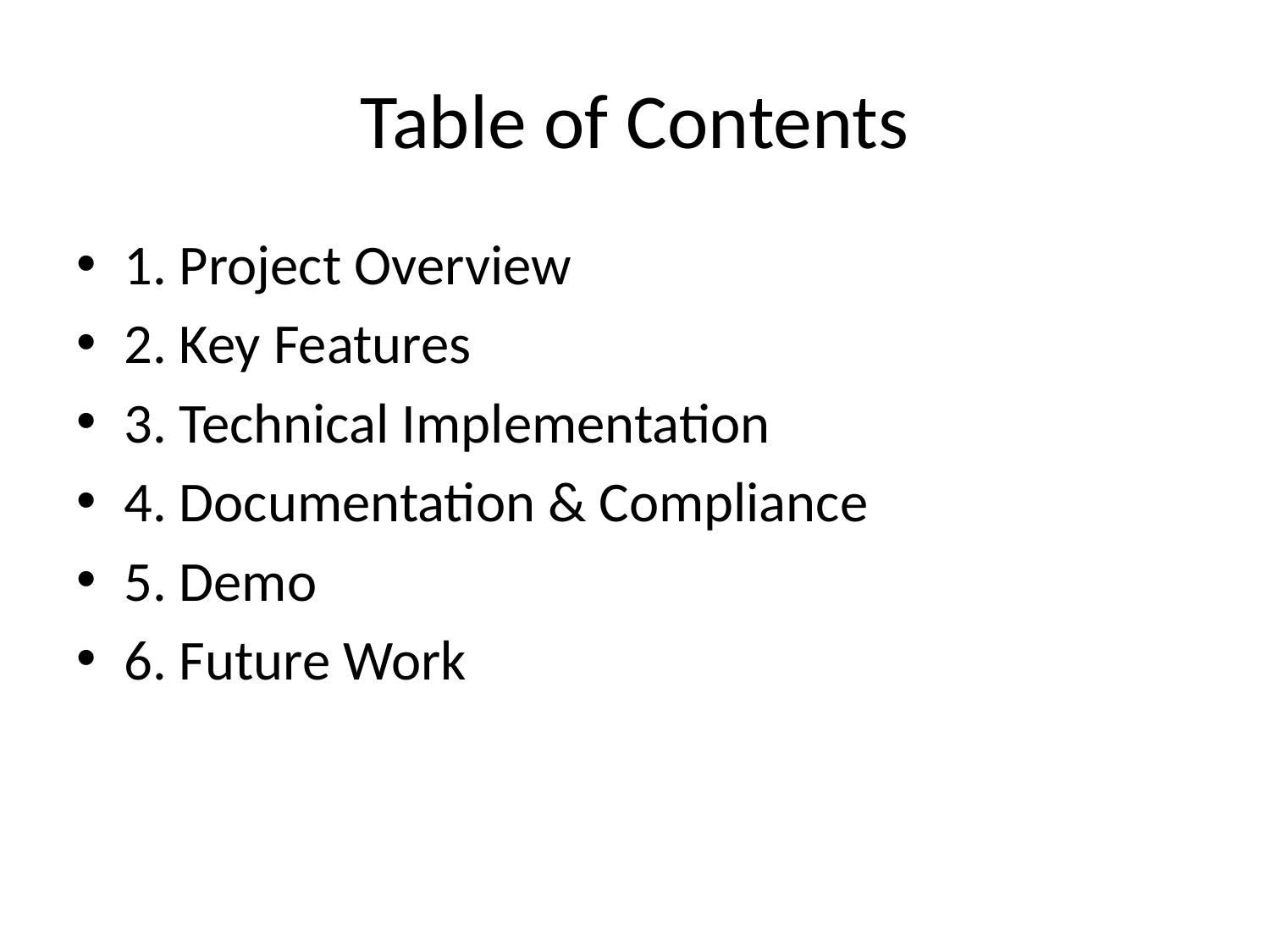

# Table of Contents
1. Project Overview
2. Key Features
3. Technical Implementation
4. Documentation & Compliance
5. Demo
6. Future Work